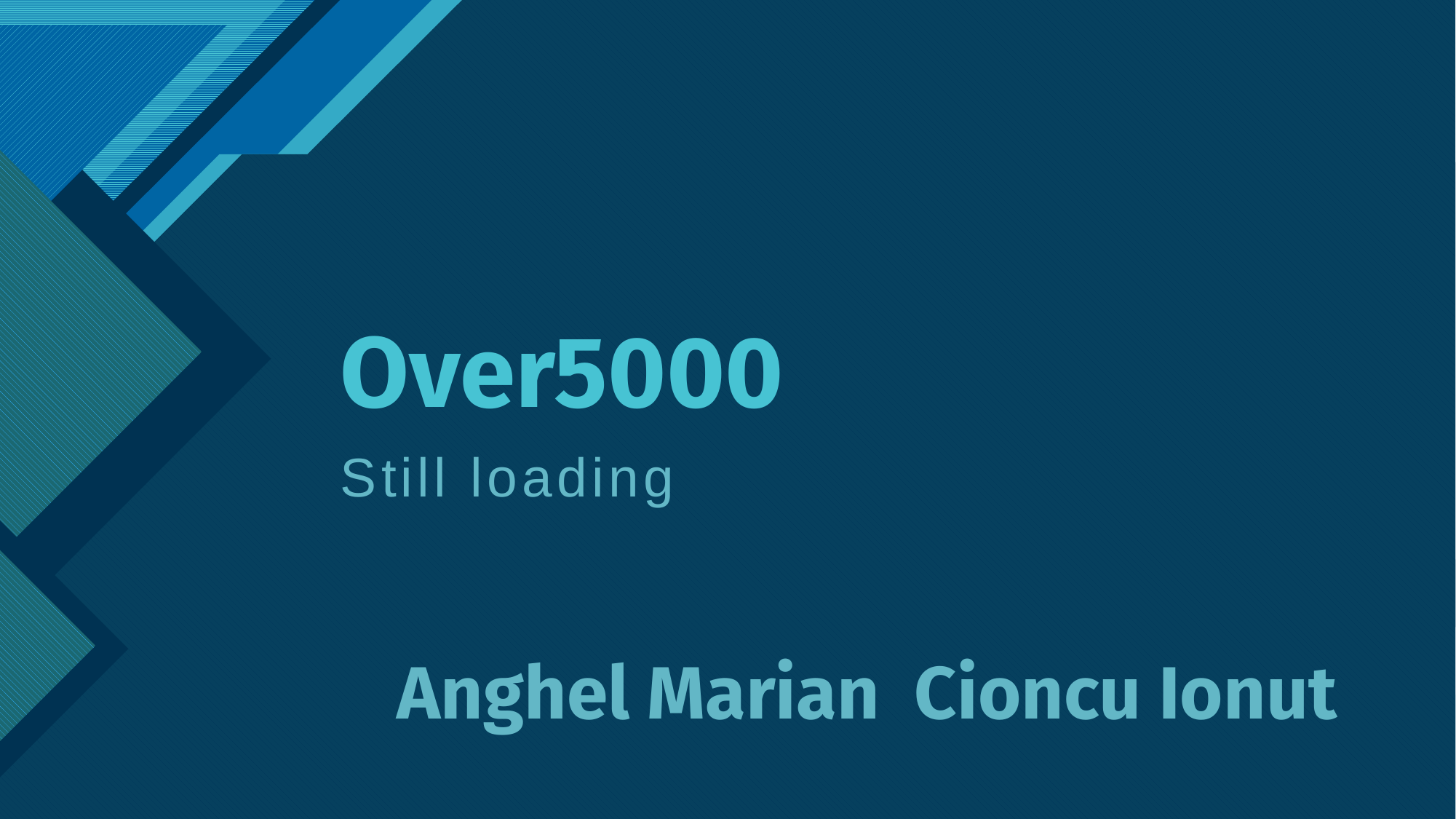

# Over5000
Still loading
Anghel Marian  Cioncu Ionut